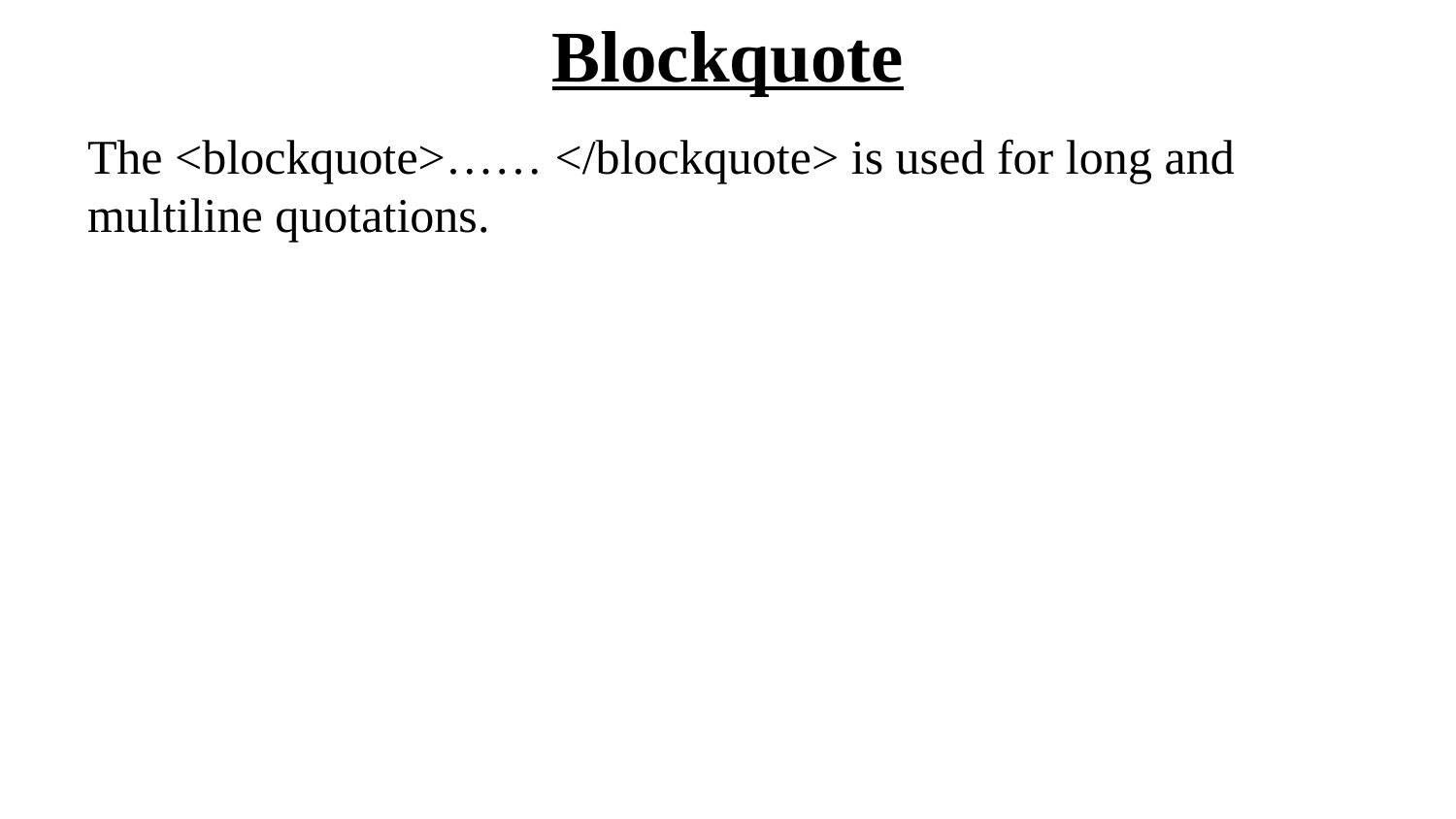

# Blockquote
The <blockquote>…… </blockquote> is used for long and multiline quotations.